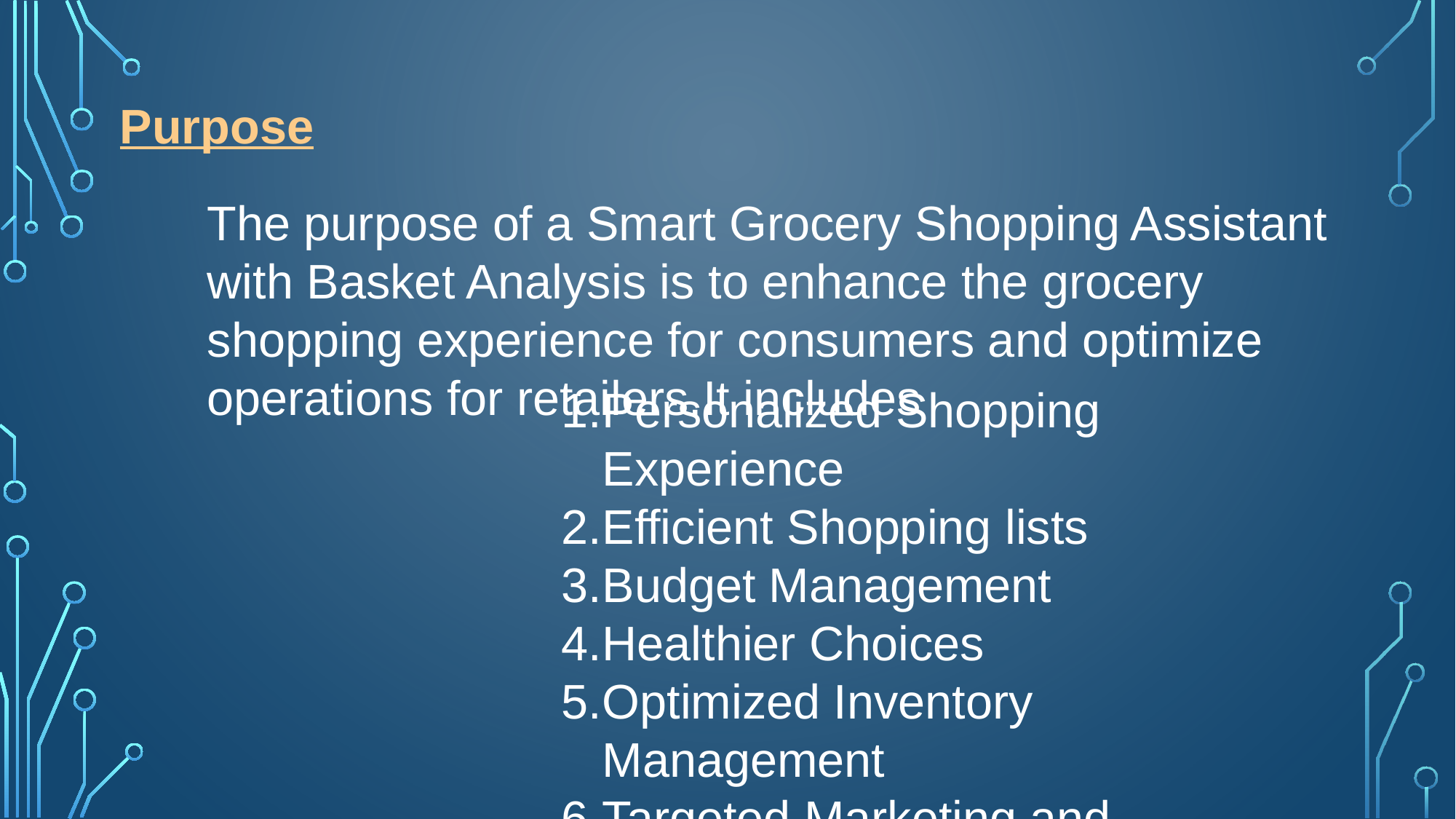

Purpose
The purpose of a Smart Grocery Shopping Assistant with Basket Analysis is to enhance the grocery shopping experience for consumers and optimize operations for retailers.It includes
Personalized Shopping Experience
Efficient Shopping lists
Budget Management
Healthier Choices
Optimized Inventory Management
Targeted Marketing and Promotions